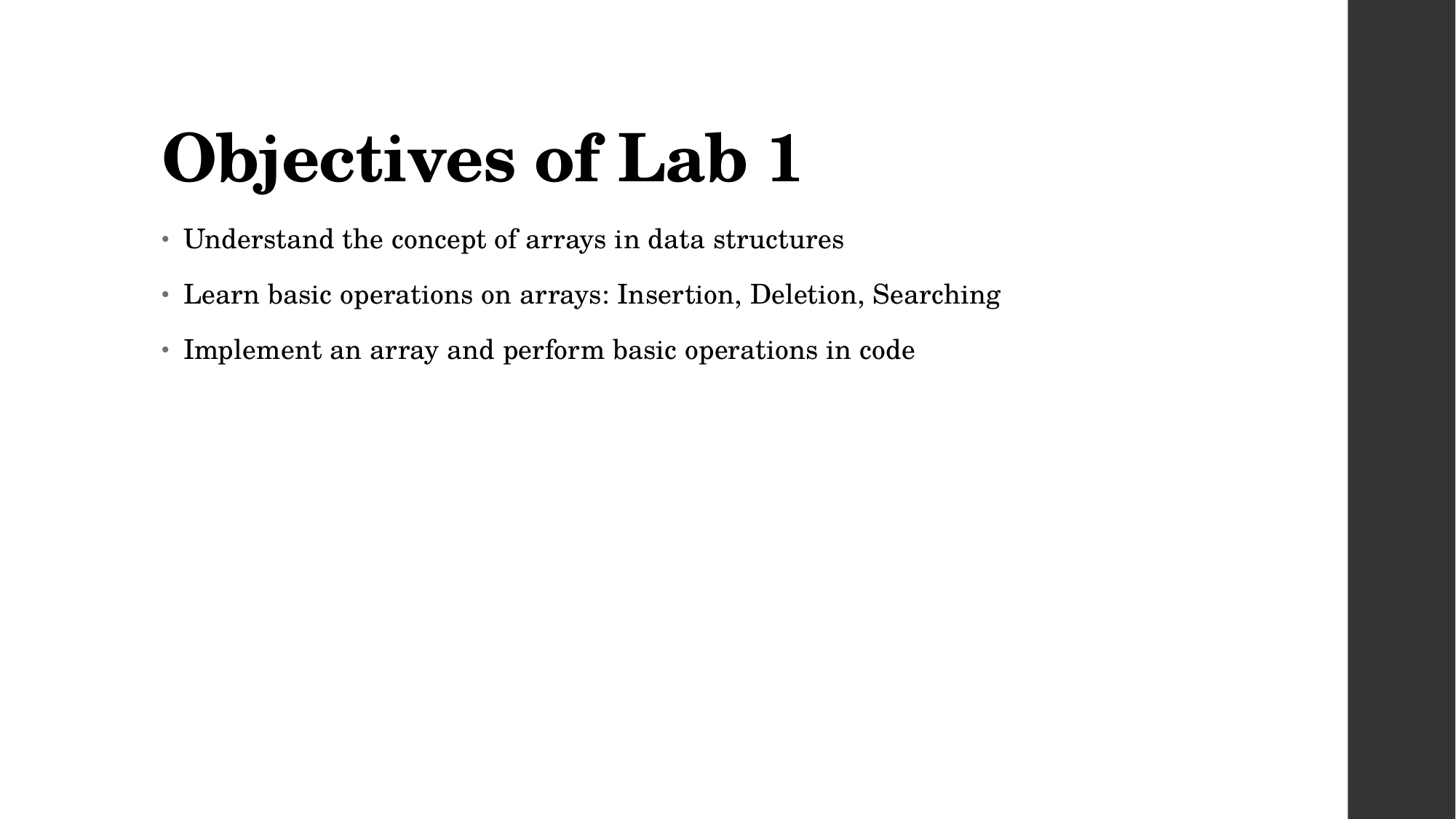

# Objectives of Lab 1
Understand the concept of arrays in data structures
Learn basic operations on arrays: Insertion, Deletion, Searching
Implement an array and perform basic operations in code